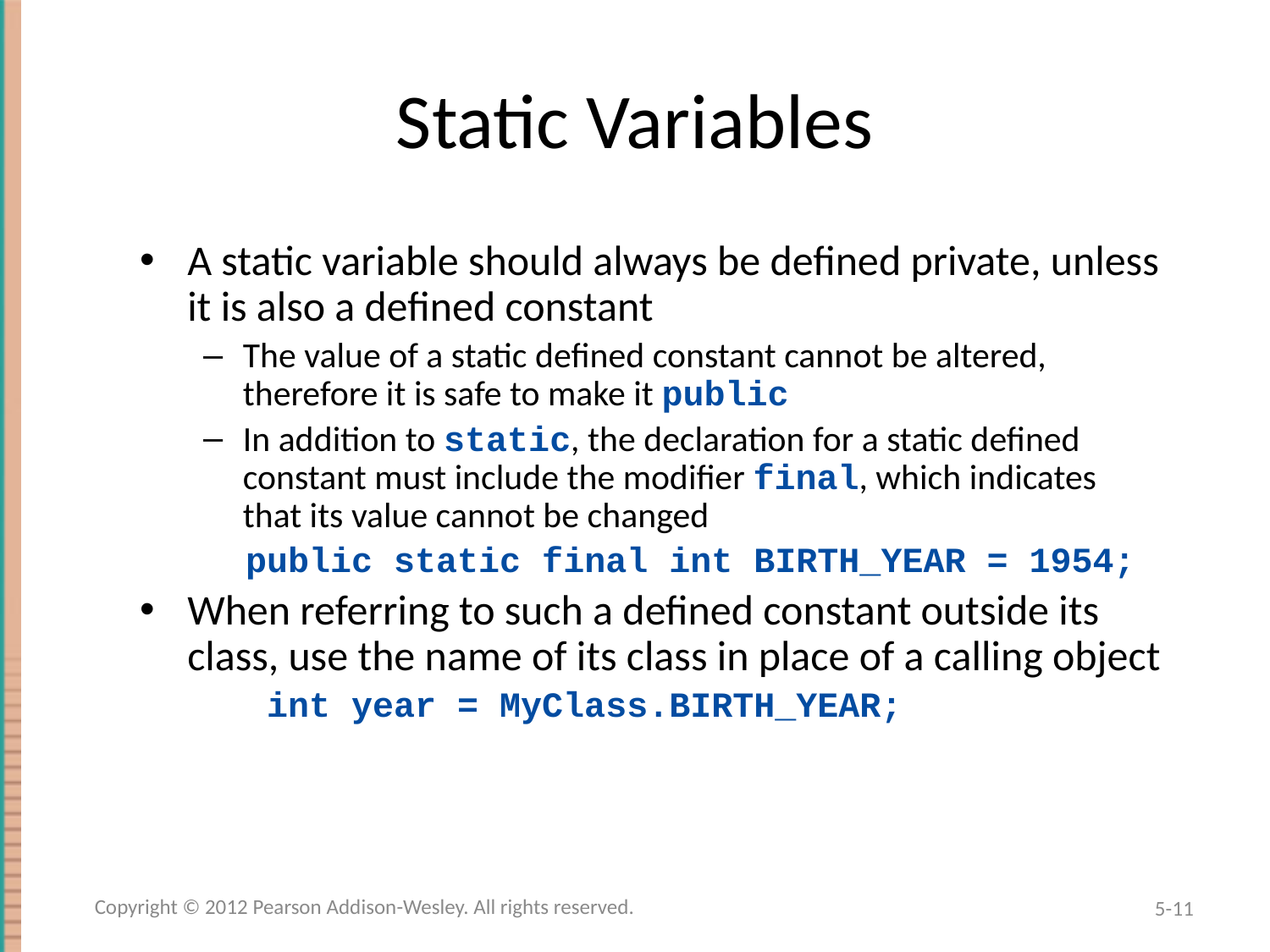

# Static Variables
A static variable should always be defined private, unless it is also a defined constant
The value of a static defined constant cannot be altered, therefore it is safe to make it public
In addition to static, the declaration for a static defined constant must include the modifier final, which indicates that its value cannot be changed
  public static final int BIRTH_YEAR = 1954;
When referring to such a defined constant outside its class, use the name of its class in place of a calling object
int year = MyClass.BIRTH_YEAR;
Copyright © 2012 Pearson Addison-Wesley. All rights reserved.
5-11